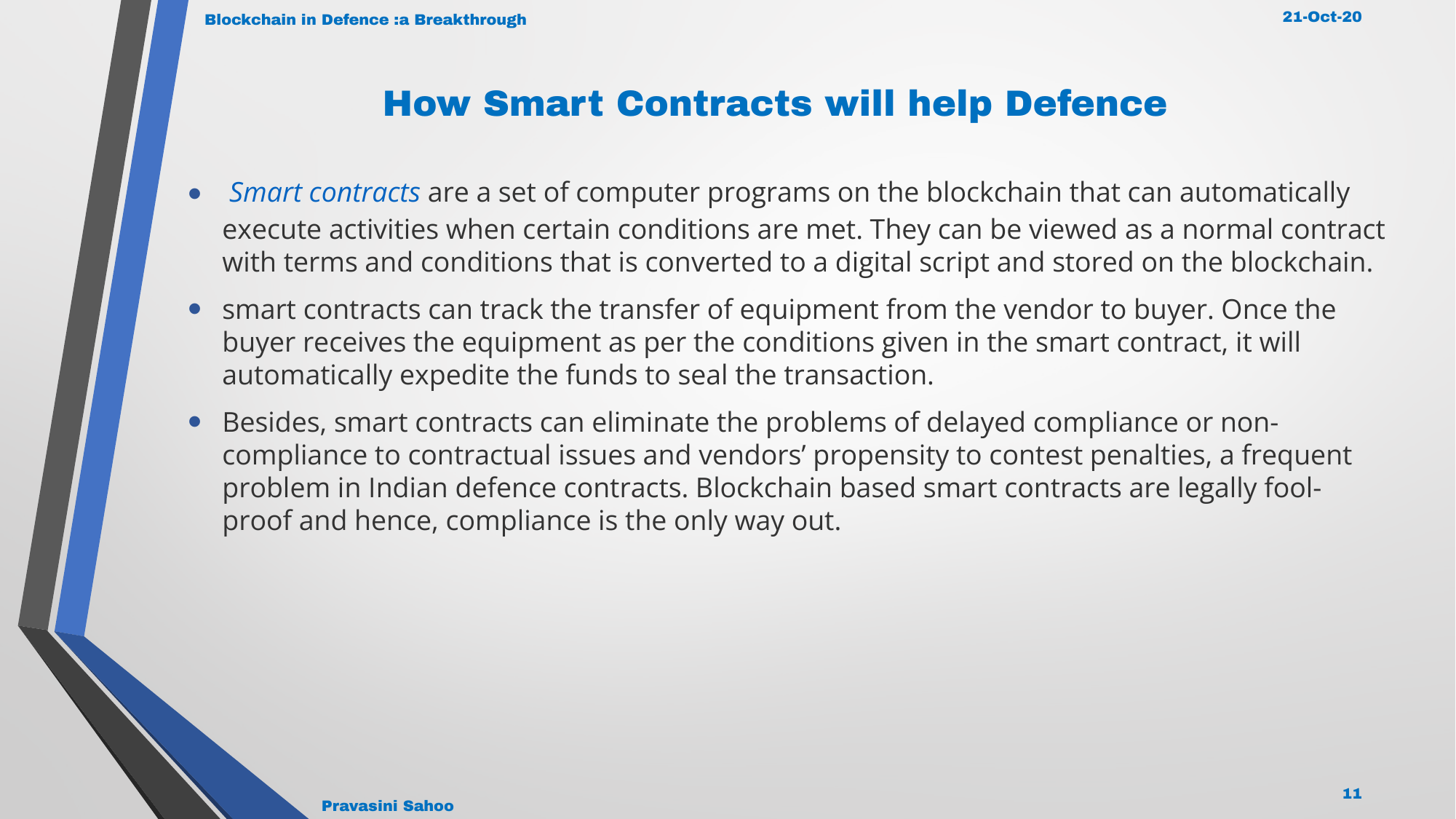

Blockchain in Defence :a Breakthrough
21-Oct-20
# How Smart Contracts will help Defence
 Smart contracts are a set of computer programs on the blockchain that can automatically execute activities when certain conditions are met. They can be viewed as a normal contract with terms and conditions that is converted to a digital script and stored on the blockchain.
smart contracts can track the transfer of equipment from the vendor to buyer. Once the buyer receives the equipment as per the conditions given in the smart contract, it will automatically expedite the funds to seal the transaction.
Besides, smart contracts can eliminate the problems of delayed compliance or non-compliance to contractual issues and vendors’ propensity to contest penalties, a frequent problem in Indian defence contracts. Blockchain based smart contracts are legally fool-proof and hence, compliance is the only way out.
11
Pravasini Sahoo